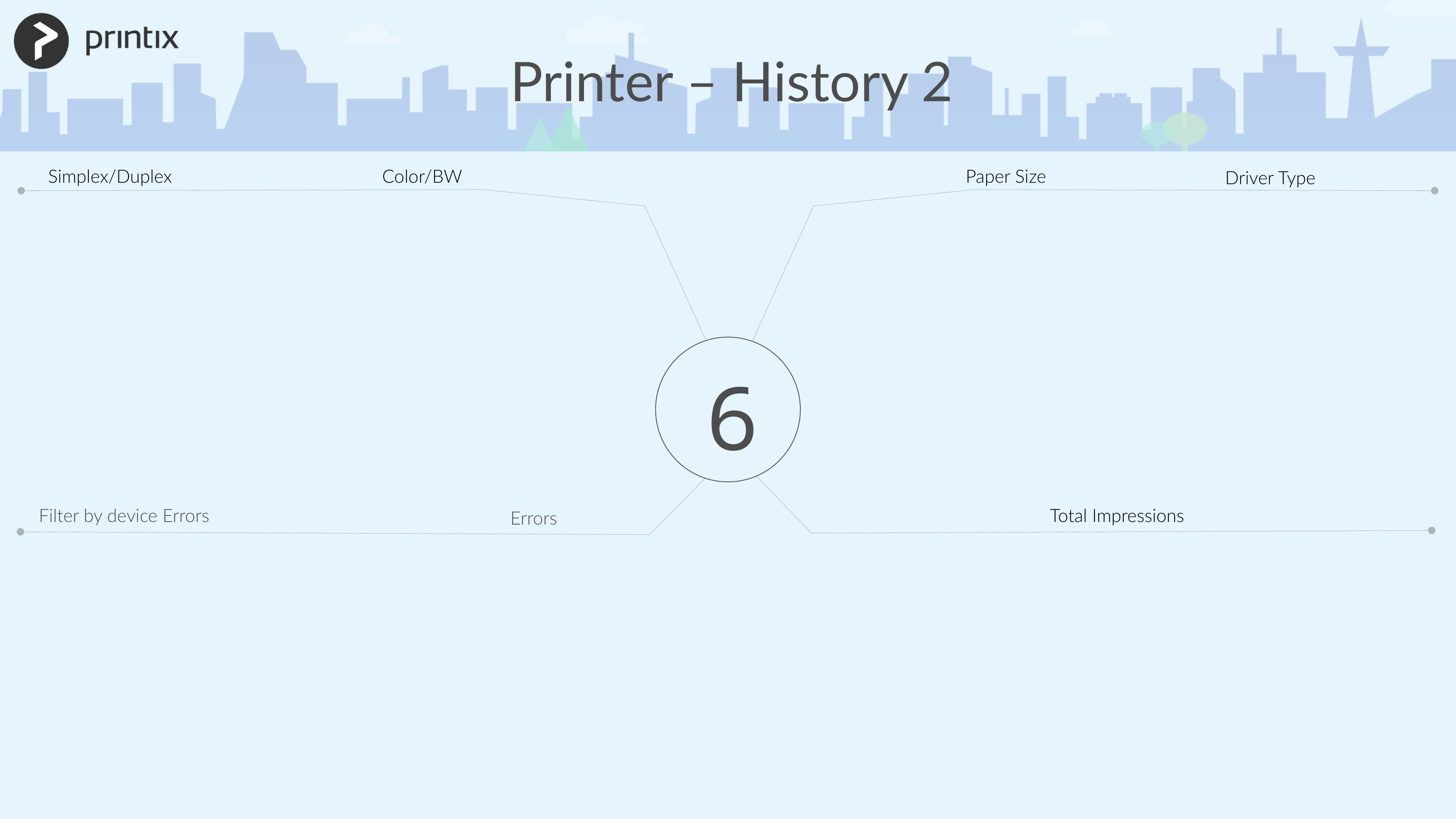

Printer – History 2
Color/BW
Paper Size
Simplex/Duplex
Driver Type
6
Filter by device Errors
Total Impressions
Errors